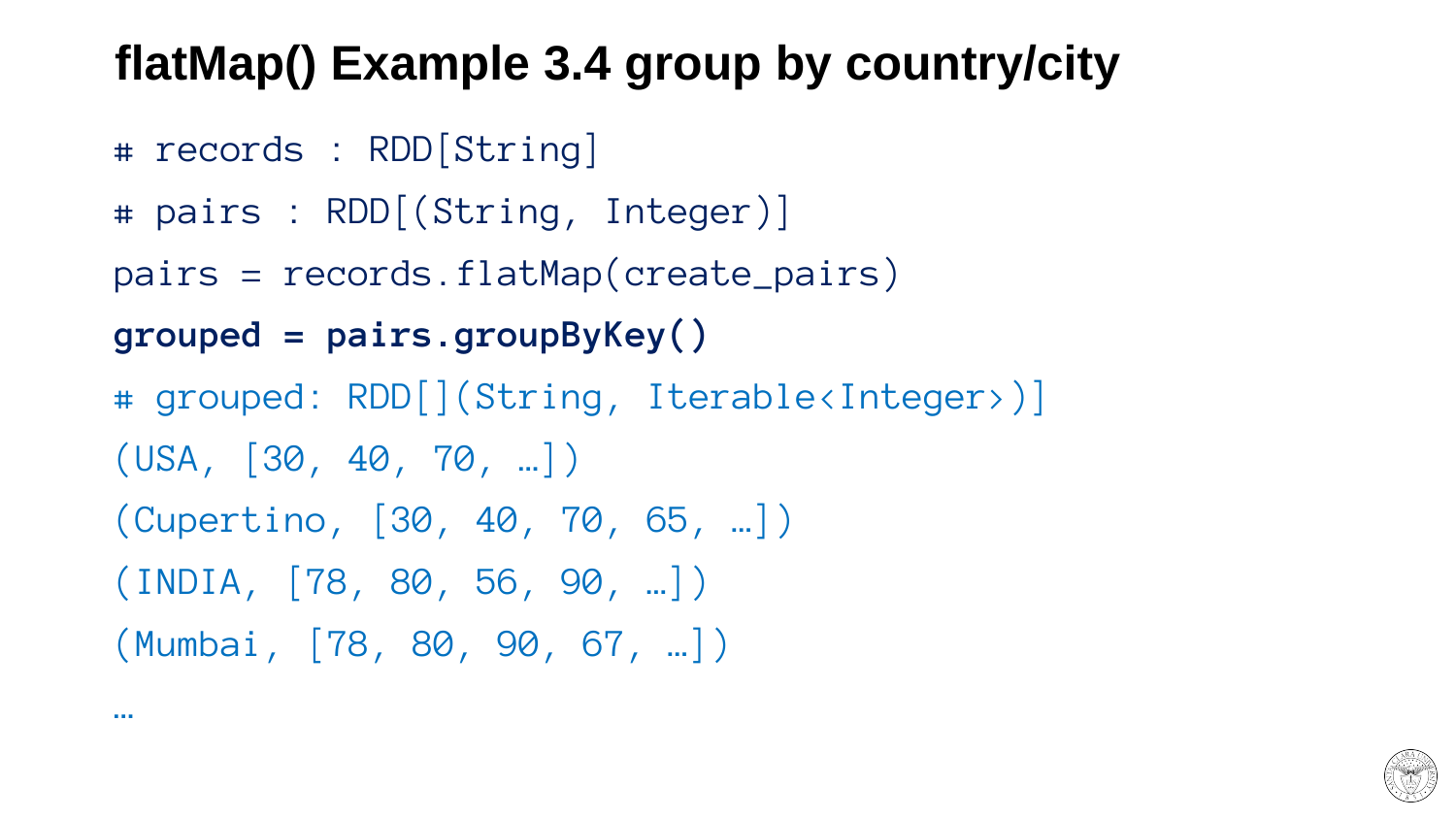

# flatMap() Example 3.4 group by country/city
# records : RDD[String]
# pairs : RDD[(String, Integer)]
pairs = records.flatMap(create_pairs)
grouped = pairs.groupByKey()
# grouped: RDD[](String, Iterable<Integer>)]
(USA, [30, 40, 70, …])
(Cupertino, [30, 40, 70, 65, …])
(INDIA, [78, 80, 56, 90, …])
(Mumbai, [78, 80, 90, 67, …])
…